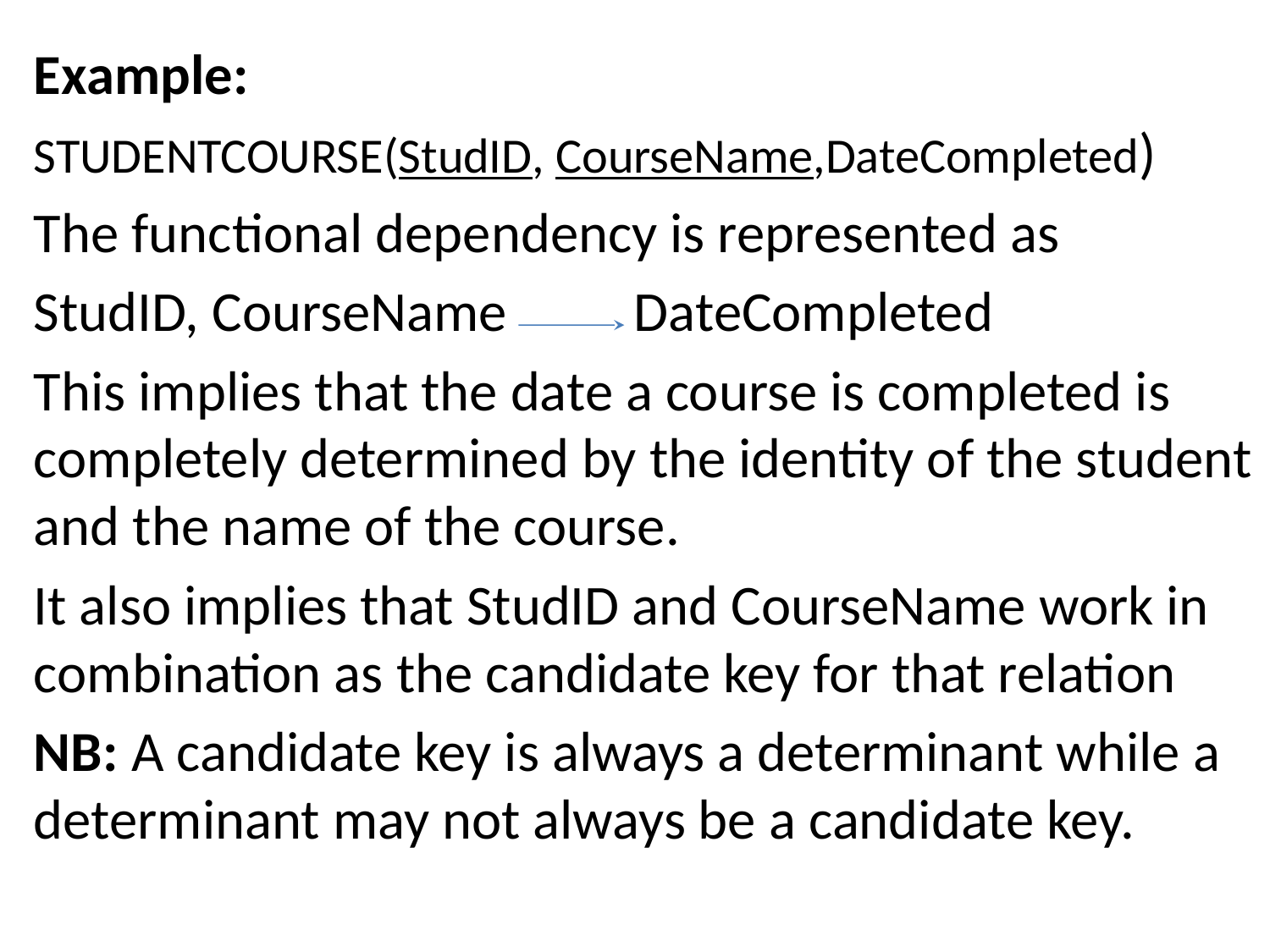

Example:
STUDENTCOURSE(StudID, CourseName,DateCompleted)
The functional dependency is represented as
StudID, CourseName          DateCompleted
This implies that the date a course is completed is completely determined by the identity of the student and the name of the course.
It also implies that StudID and CourseName work in combination as the candidate key for that relation
NB: A candidate key is always a determinant while a determinant may not always be a candidate key.